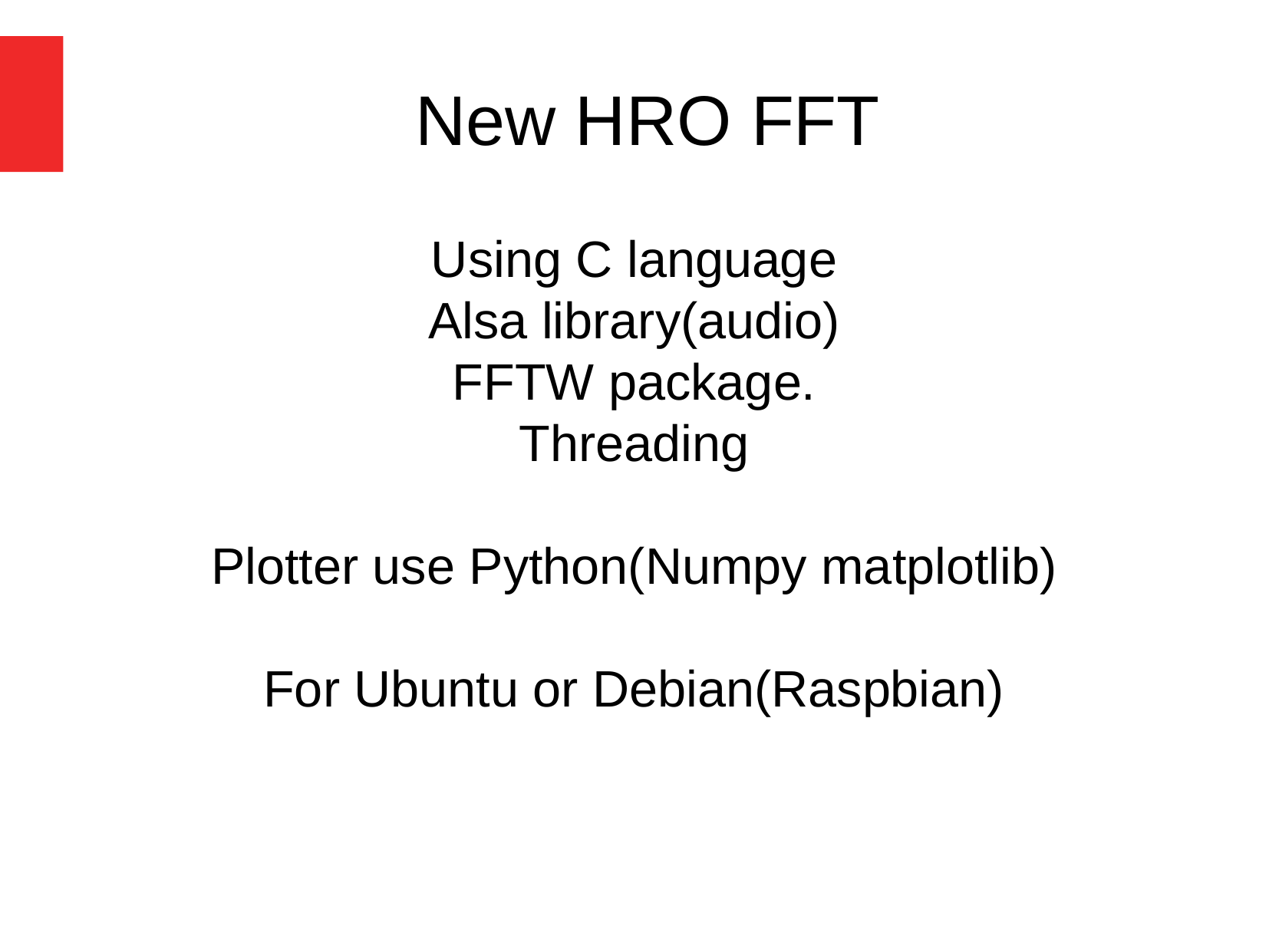

New HRO FFT
Using C language
Alsa library(audio)
FFTW package.
Threading

Plotter use Python(Numpy matplotlib)

For Ubuntu or Debian(Raspbian)